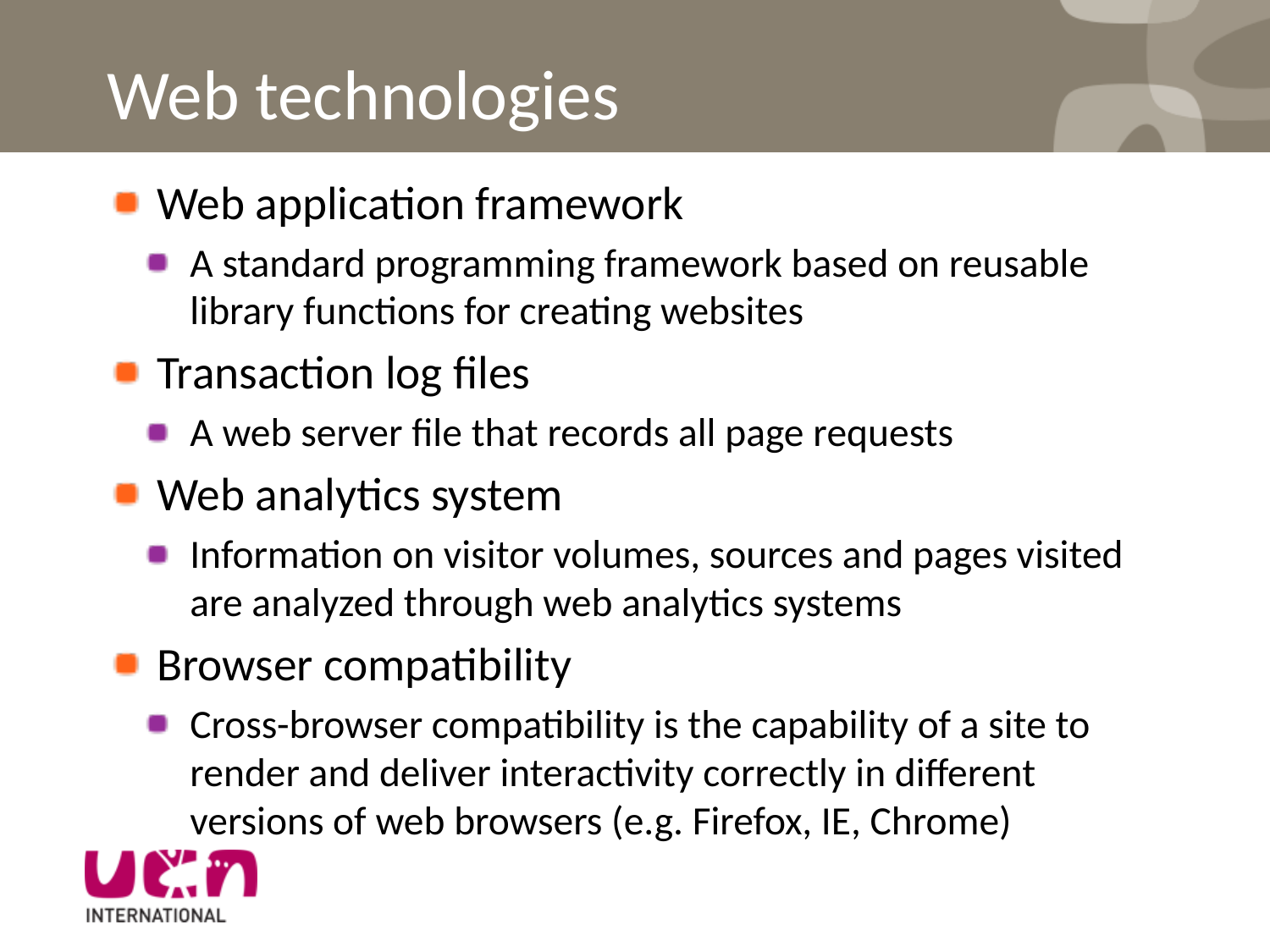

# Web technologies
Web application framework
A standard programming framework based on reusable library functions for creating websites
Transaction log files
A web server file that records all page requests
Web analytics system
Information on visitor volumes, sources and pages visited are analyzed through web analytics systems
Browser compatibility
Cross-browser compatibility is the capability of a site to render and deliver interactivity correctly in different versions of web browsers (e.g. Firefox, IE, Chrome)